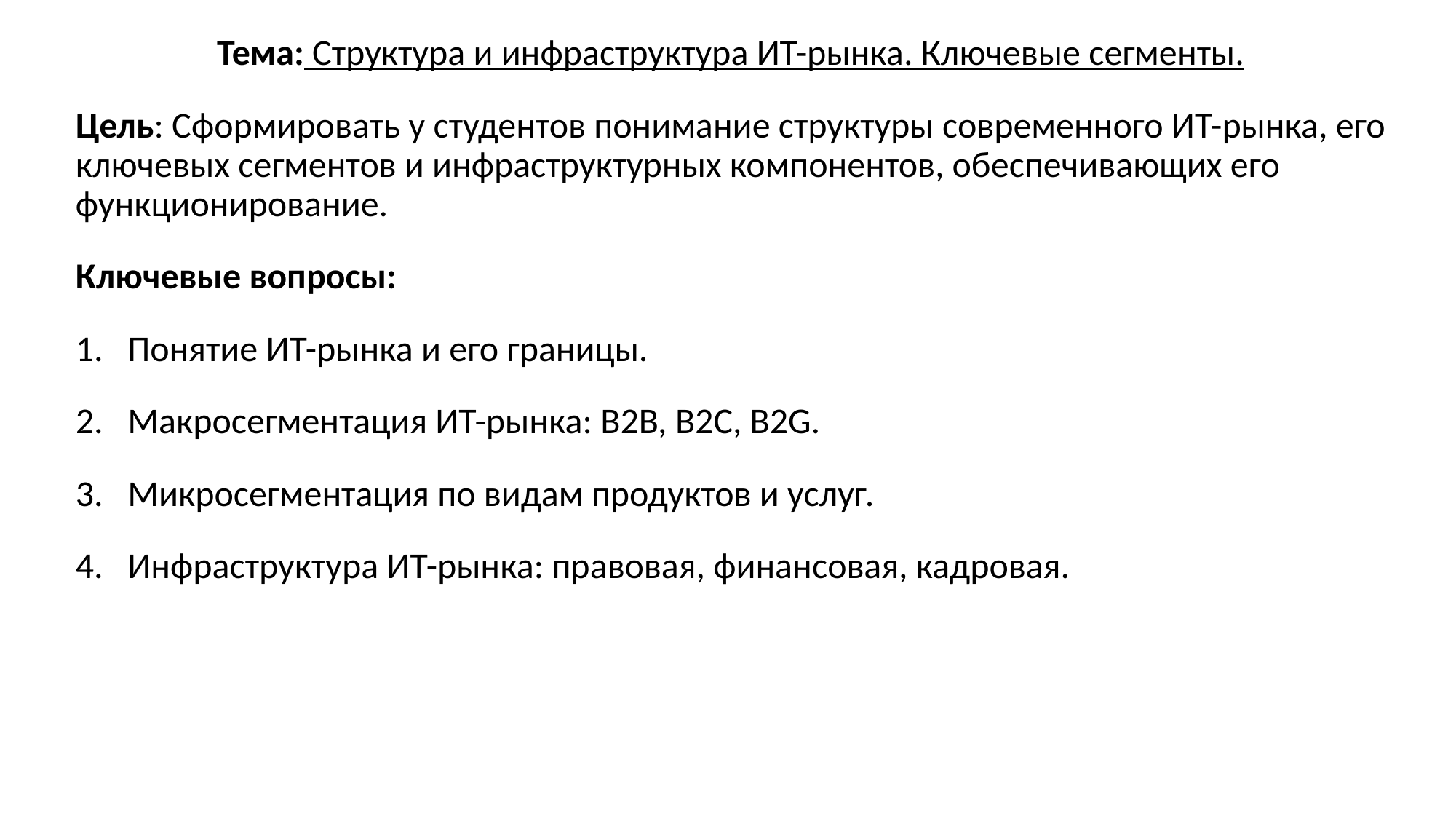

# Тема: Структура и инфраструктура ИТ-рынка. Ключевые сегменты.
Цель: Сформировать у студентов понимание структуры современного ИТ-рынка, его ключевых сегментов и инфраструктурных компонентов, обеспечивающих его функционирование.
Ключевые вопросы:
1.   Понятие ИТ-рынка и его границы.
2.   Макросегментация ИТ-рынка: B2B, B2C, B2G.
3.   Микросегментация по видам продуктов и услуг.
4.   Инфраструктура ИТ-рынка: правовая, финансовая, кадровая.